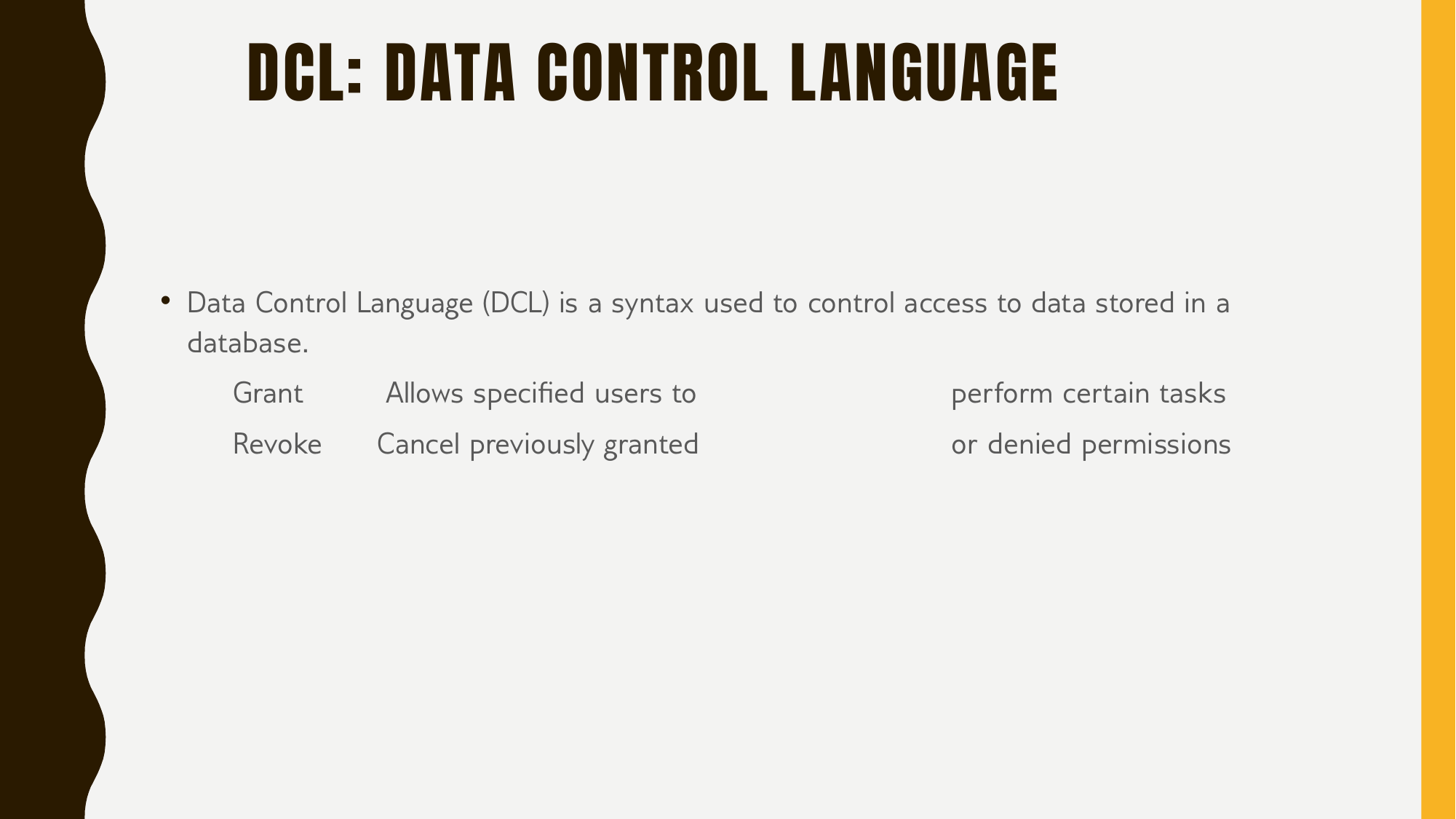

# DCL: DATA CONTROL LANGUAGE
Data Control Language (DCL) is a syntax used to control access to data stored in a database.
        Grant         Allows specified users to   			perform certain tasks
        Revoke      Cancel previously granted 			or denied permissions